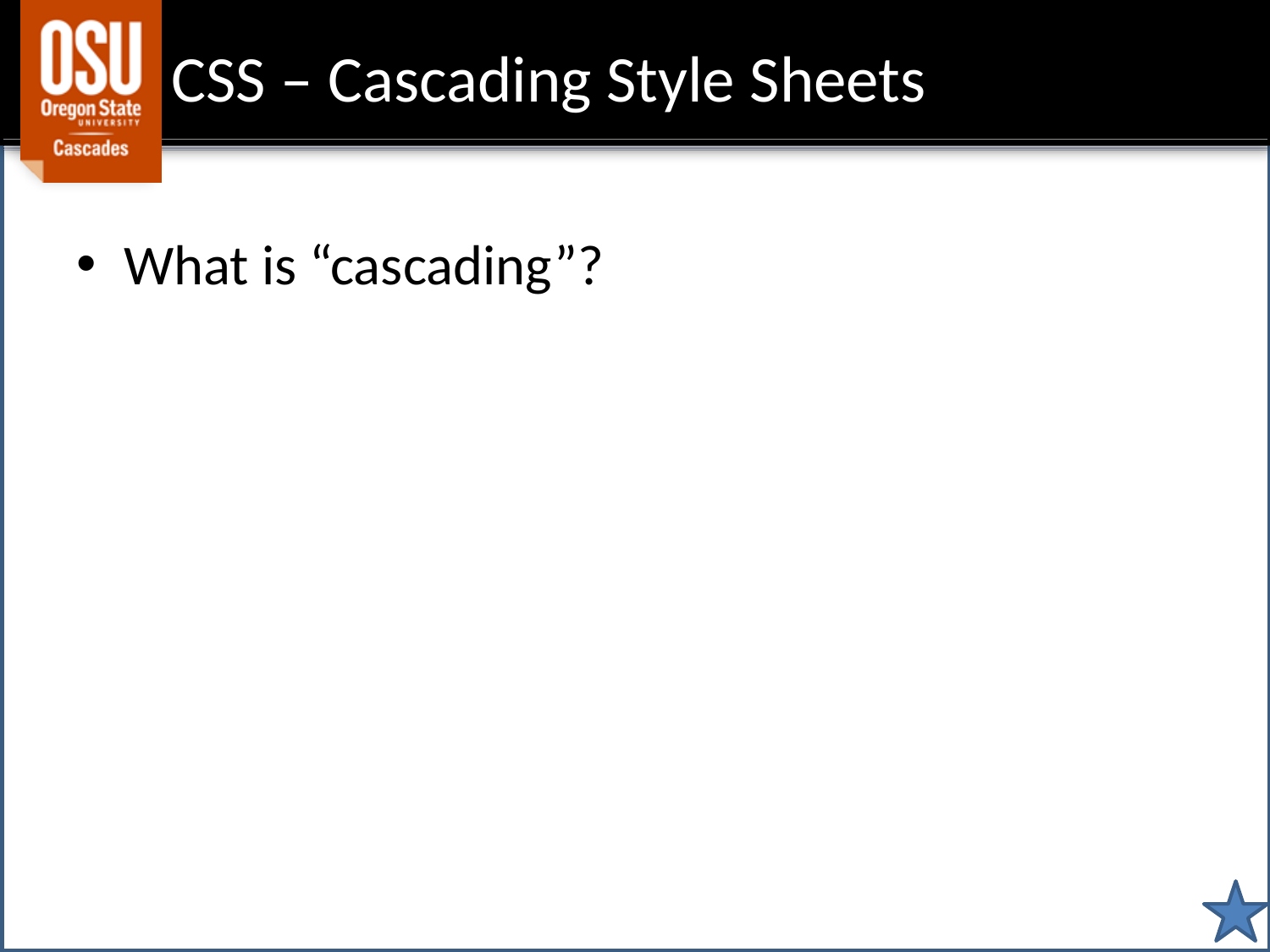

# CSS – Cascading Style Sheets
What is “cascading”?